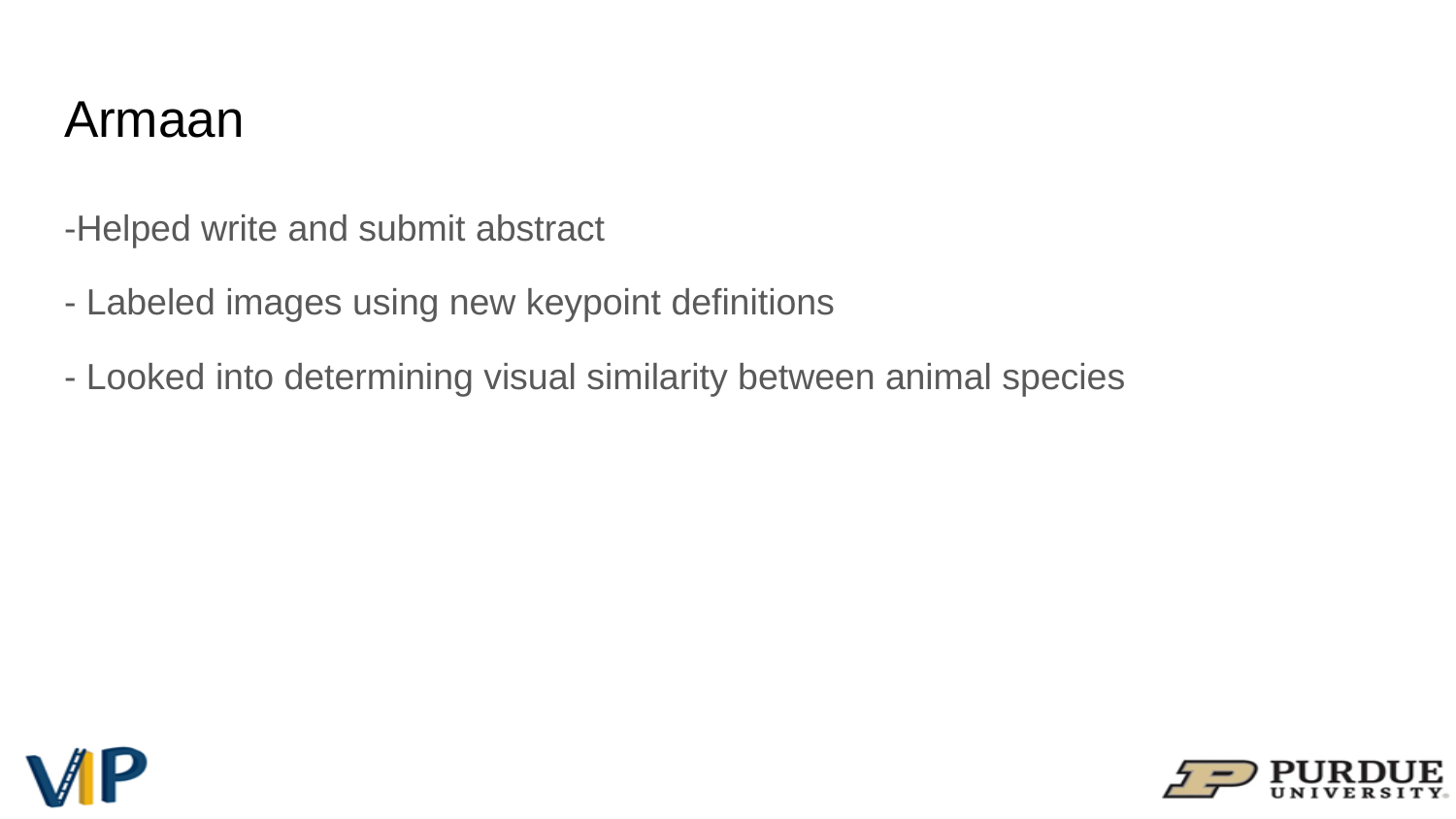

# Armaan
-Helped write and submit abstract
- Labeled images using new keypoint definitions
- Looked into determining visual similarity between animal species